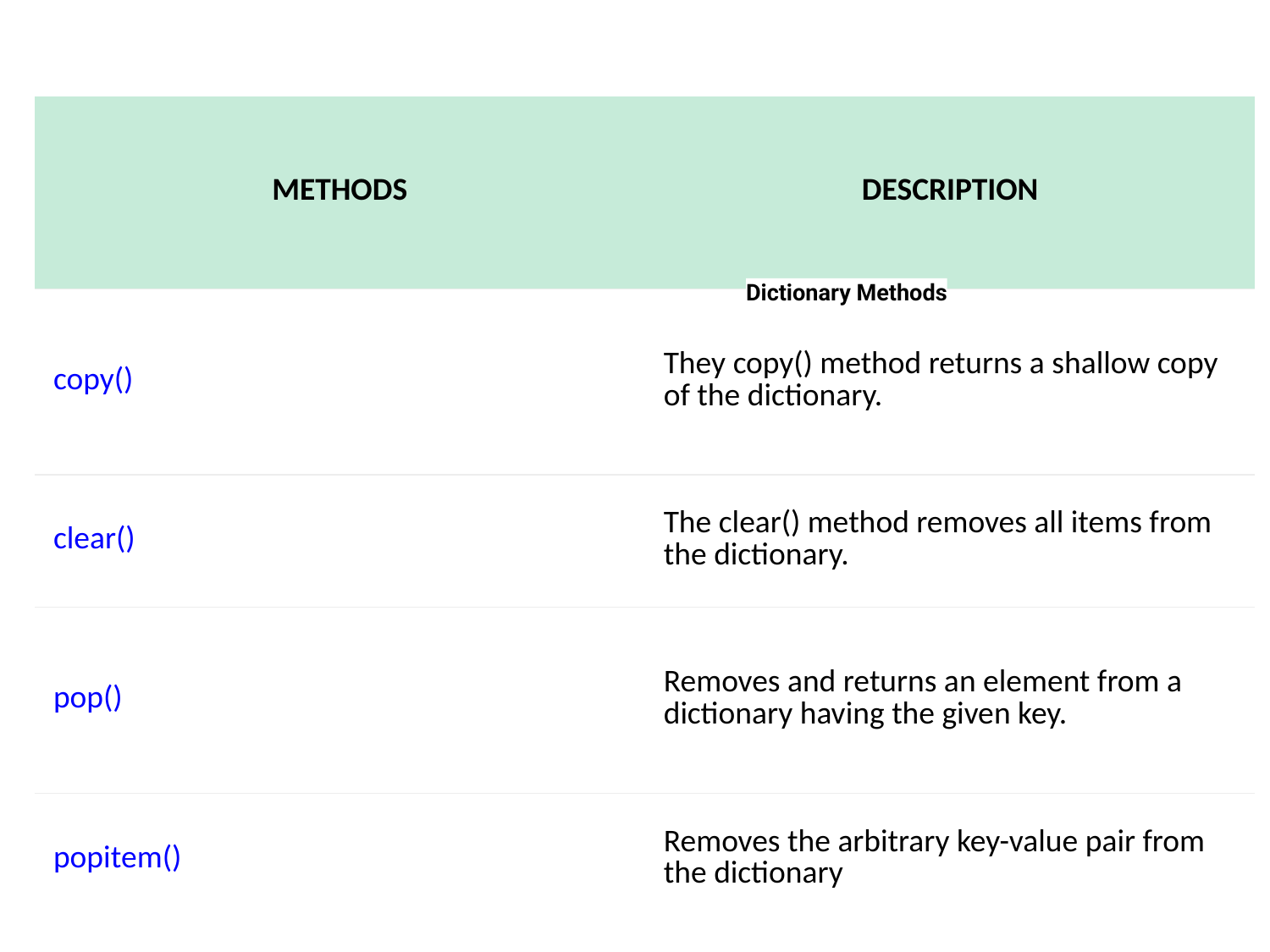

| METHODS | DESCRIPTION |
| --- | --- |
| copy() | They copy() method returns a shallow copy of the dictionary. |
| clear() | The clear() method removes all items from the dictionary. |
| pop() | Removes and returns an element from a dictionary having the given key. |
| popitem() | Removes the arbitrary key-value pair from the dictionary |
Dictionary Methods